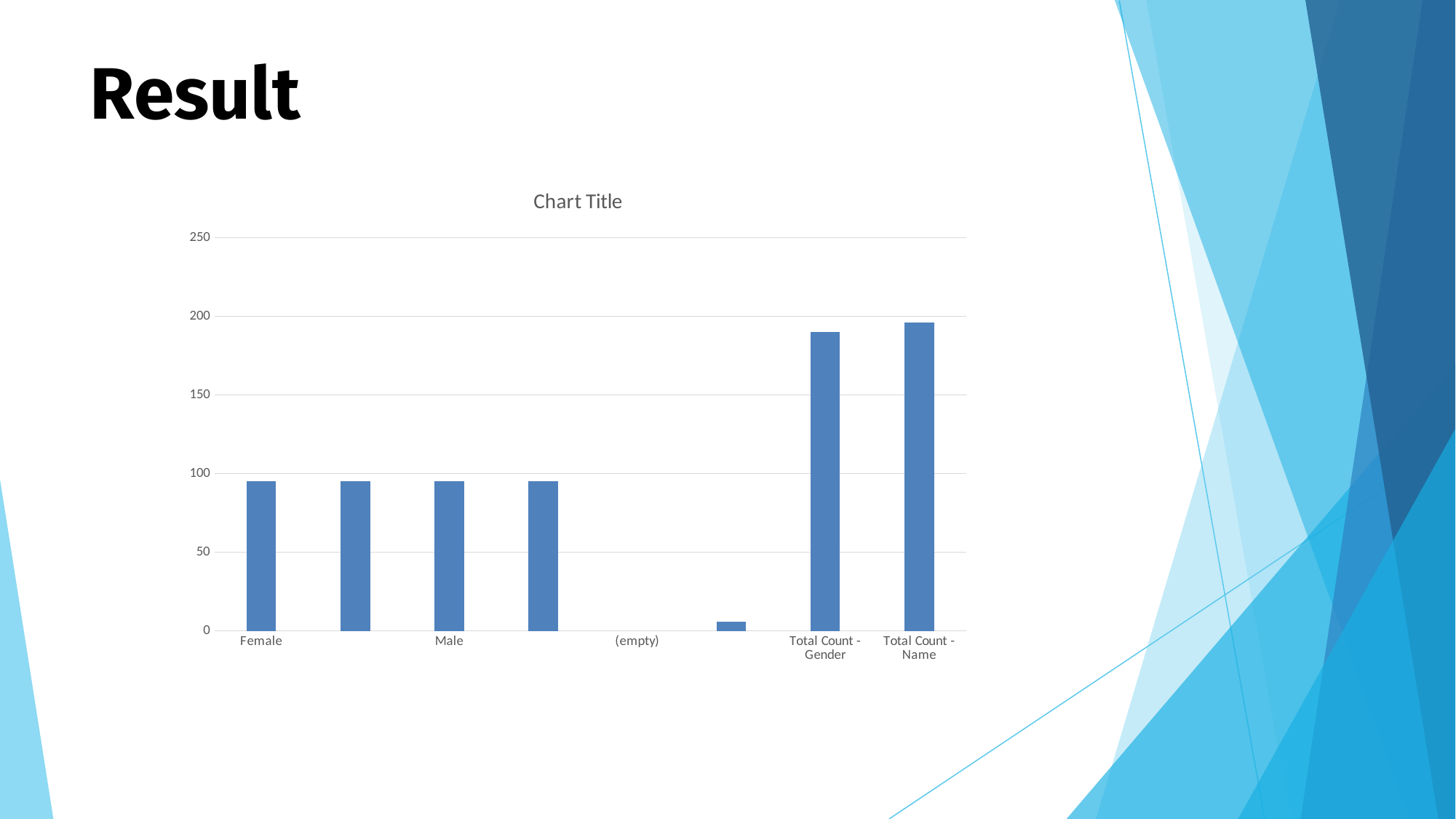

# Result

### Chart:

| Category |  |
|---|---|
| Female | 95.0 |
|  | 95.0 |
| Male | 95.0 |
|  | 95.0 |
| (empty) | None |
|  | 6.0 |
| Total Count - Gender | 190.0 |
| Total Count - Name | 196.0 |